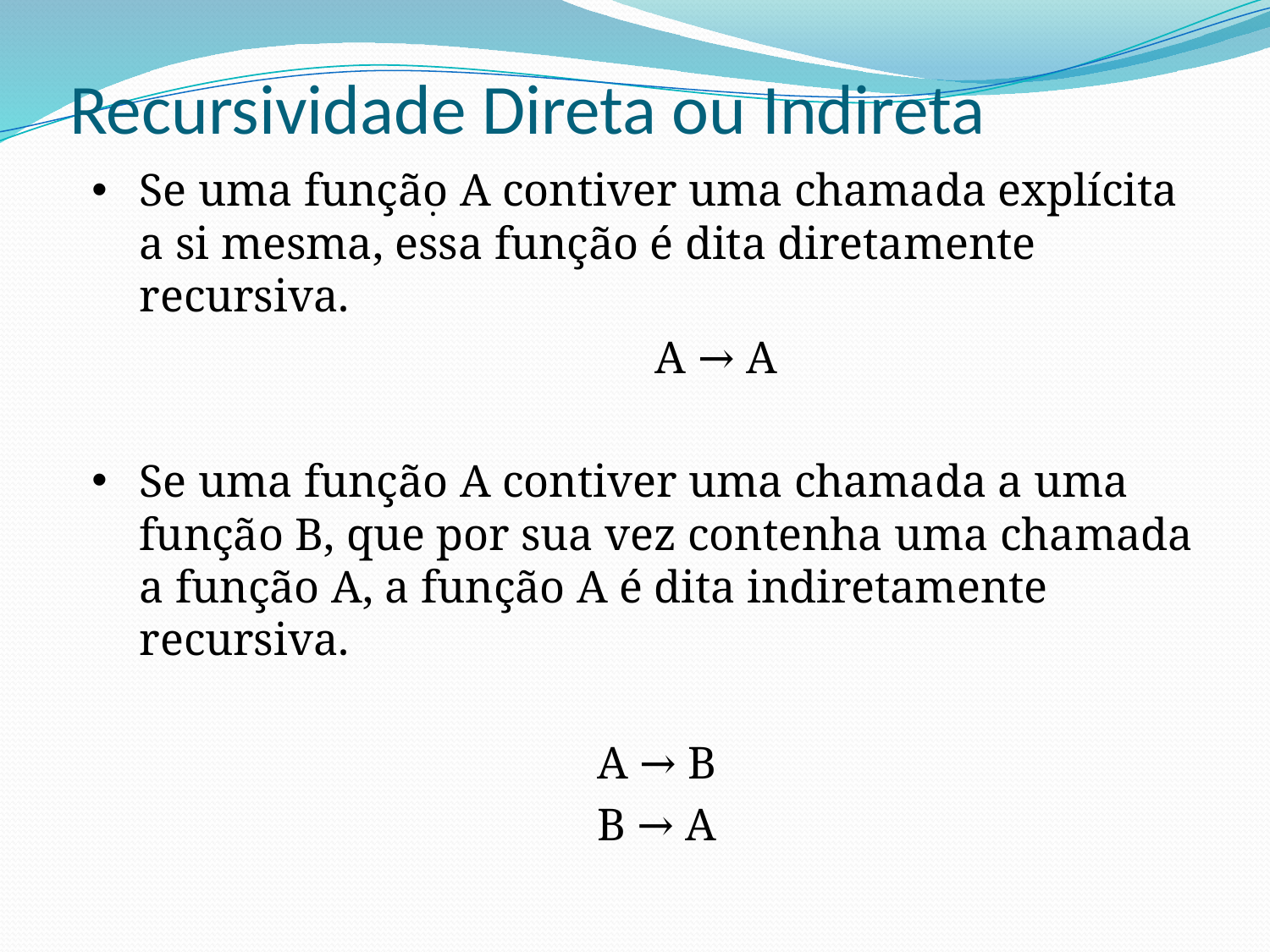

# Recursividade Direta ou Indireta
Se uma função A contiver uma chamada explícita a si mesma, essa função é dita diretamente recursiva.
				A → A

Se uma função A contiver uma chamada a uma função B, que por sua vez contenha uma chamada a função A, a função A é dita indiretamente recursiva.

      A → B
      B → A

.